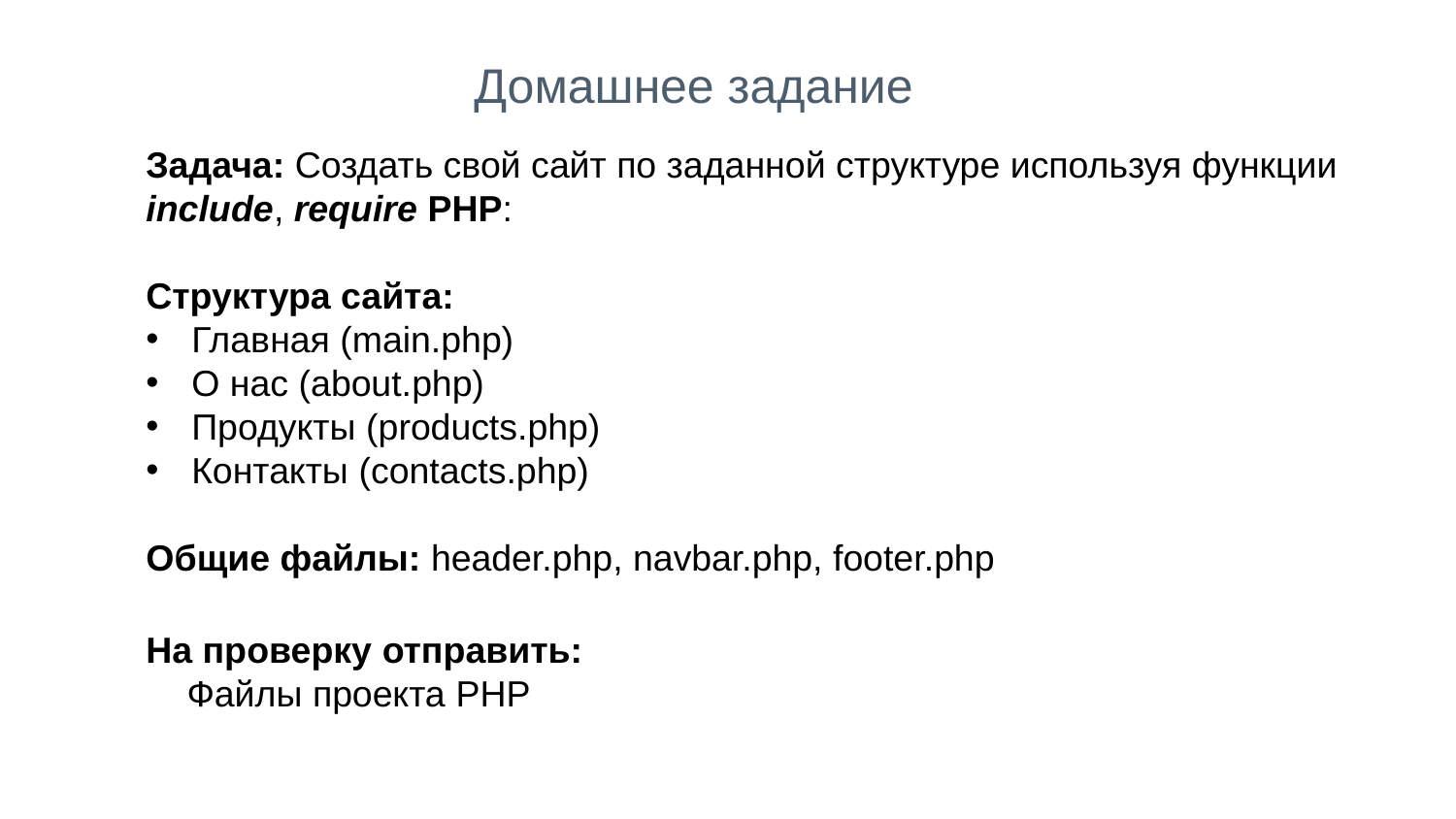

Домашнее задание
Задача: Создать свой сайт по заданной структуре используя функции include, require PHP:

Структура сайта:
Главная (main.php)
О нас (about.php)
Продукты (products.php)
Контакты (contacts.php)

Общие файлы: header.php, navbar.php, footer.php

На проверку отправить:
    Файлы проекта PHP